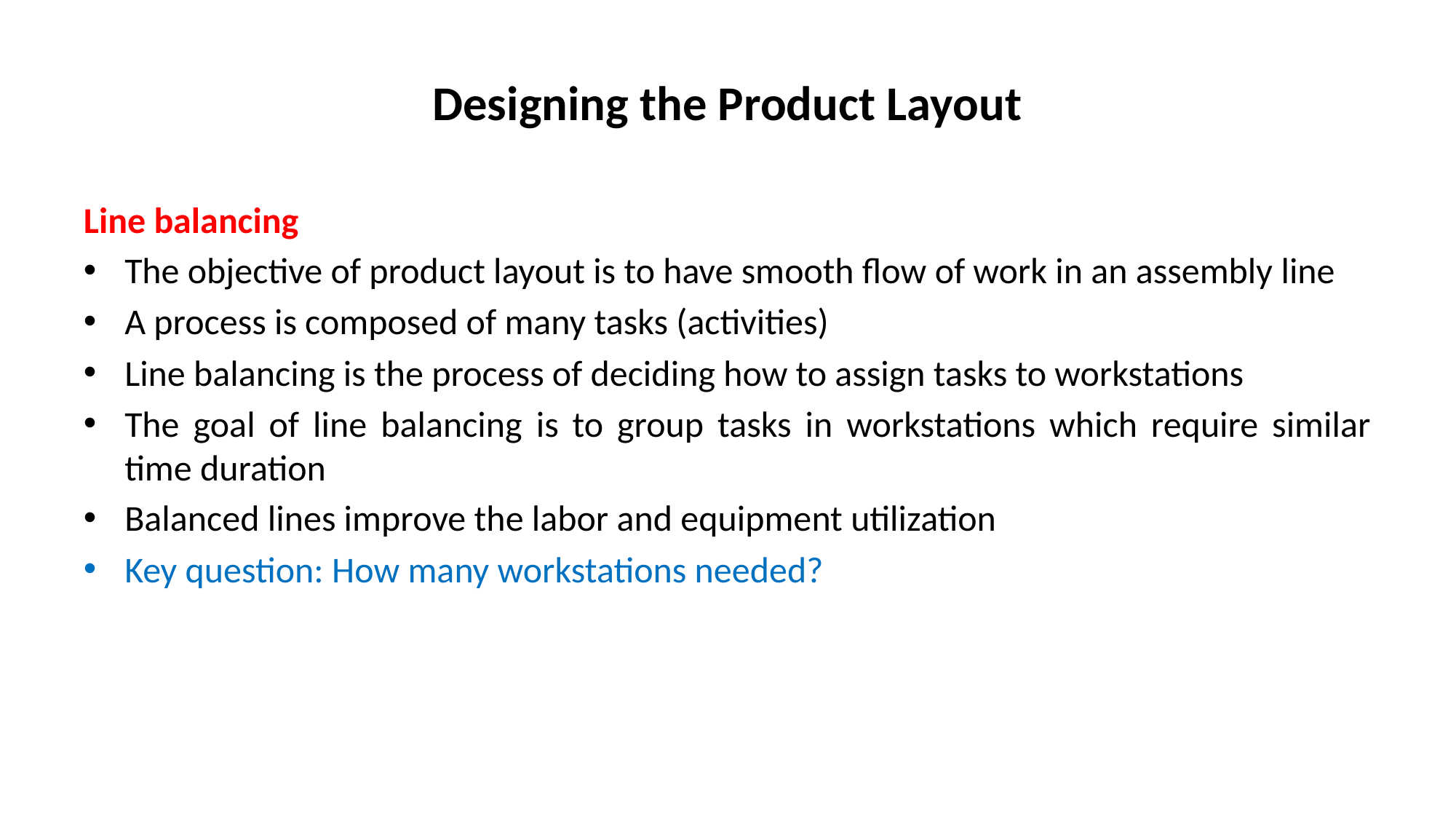

# Designing the Product Layout
Line balancing
The objective of product layout is to have smooth flow of work in an assembly line
A process is composed of many tasks (activities)
Line balancing is the process of deciding how to assign tasks to workstations
The goal of line balancing is to group tasks in workstations which require similar time duration
Balanced lines improve the labor and equipment utilization
Key question: How many workstations needed?